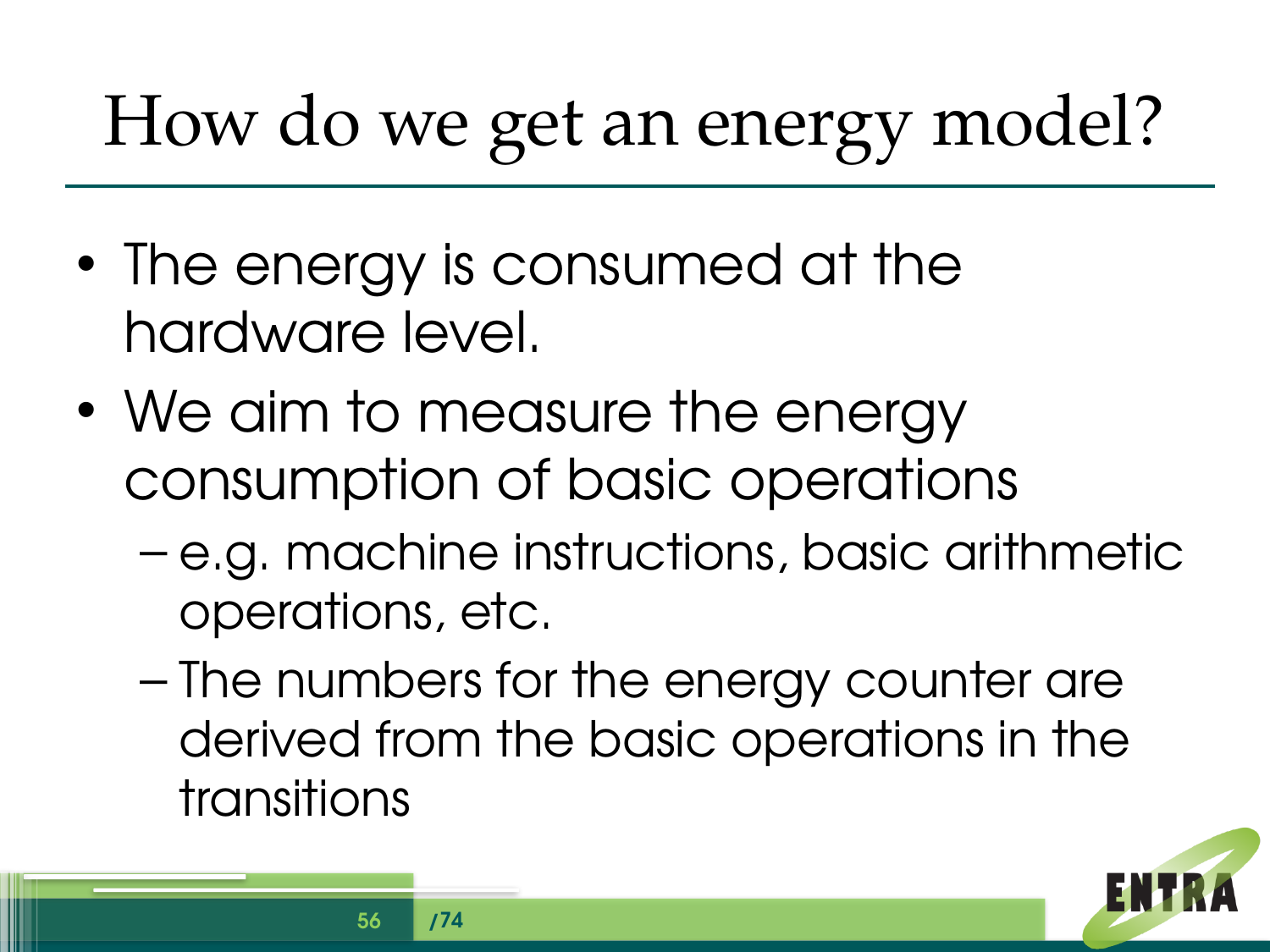

# How do we get an energy model?
The energy is consumed at the hardware level.
We aim to measure the energy consumption of basic operations
e.g. machine instructions, basic arithmetic operations, etc.
The numbers for the energy counter are derived from the basic operations in the transitions
/74
56